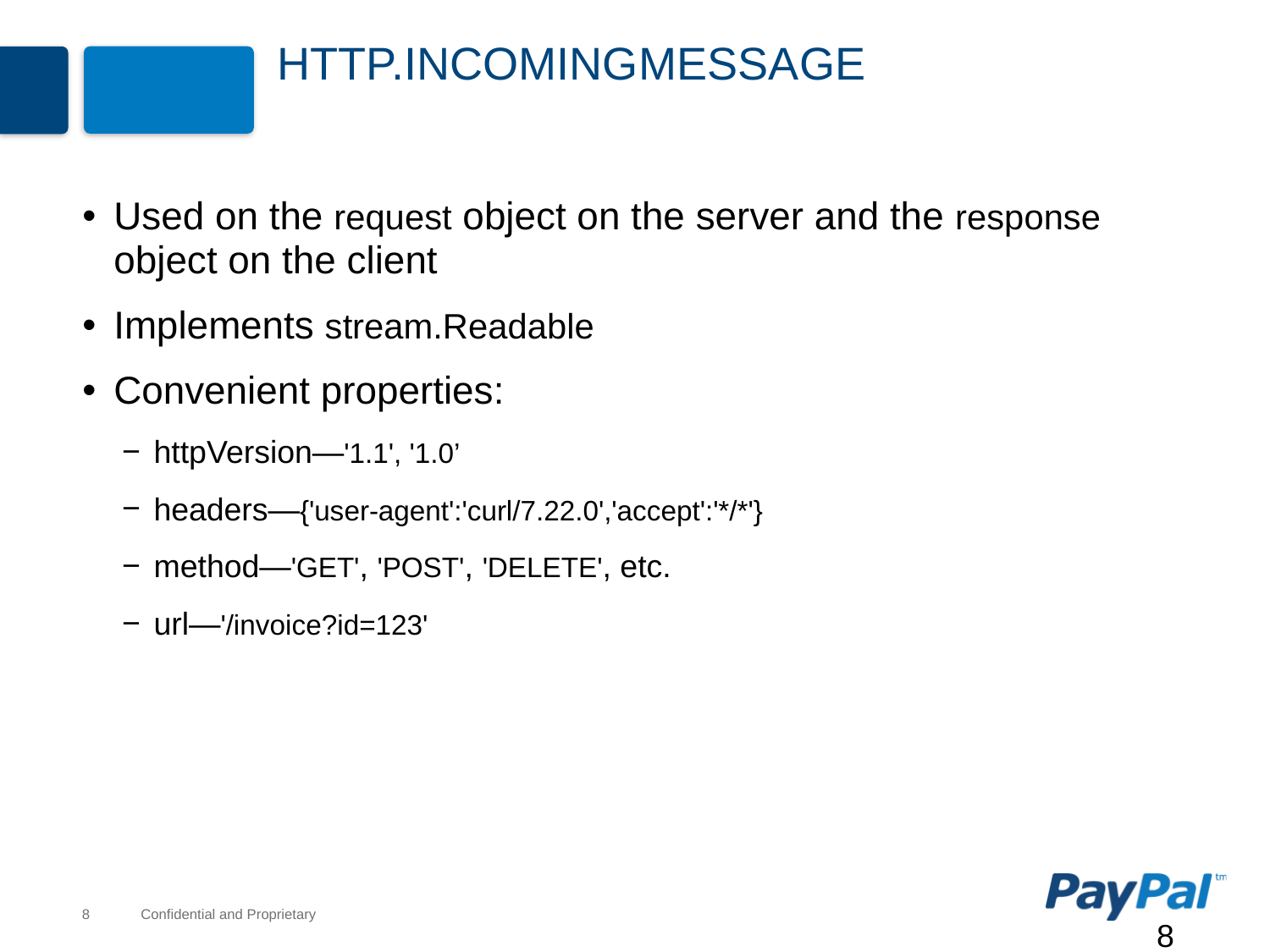

# http.IncomingMessage
Used on the request object on the server and the response object on the client
Implements stream.Readable
Convenient properties:
httpVersion—'1.1', '1.0’
headers—{'user-agent':'curl/7.22.0','accept':'*/*'}
method—'GET', 'POST', 'DELETE', etc.
url—'/invoice?id=123'

8